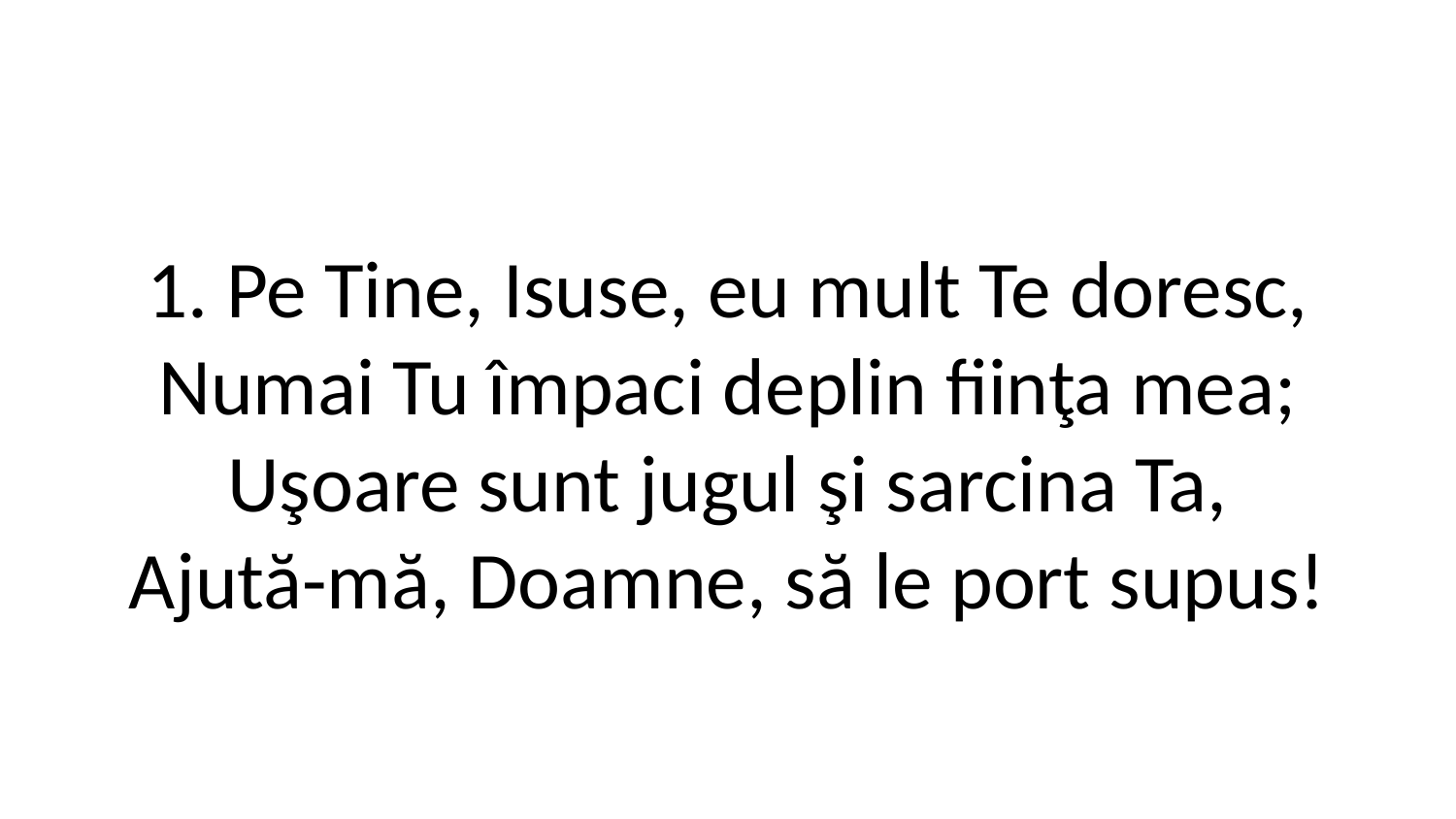

1. Pe Tine, Isuse, eu mult Te doresc,
Numai Tu împaci deplin fiinţa mea;
Uşoare sunt jugul şi sarcina Ta,
Ajută-mă, Doamne, să le port supus!